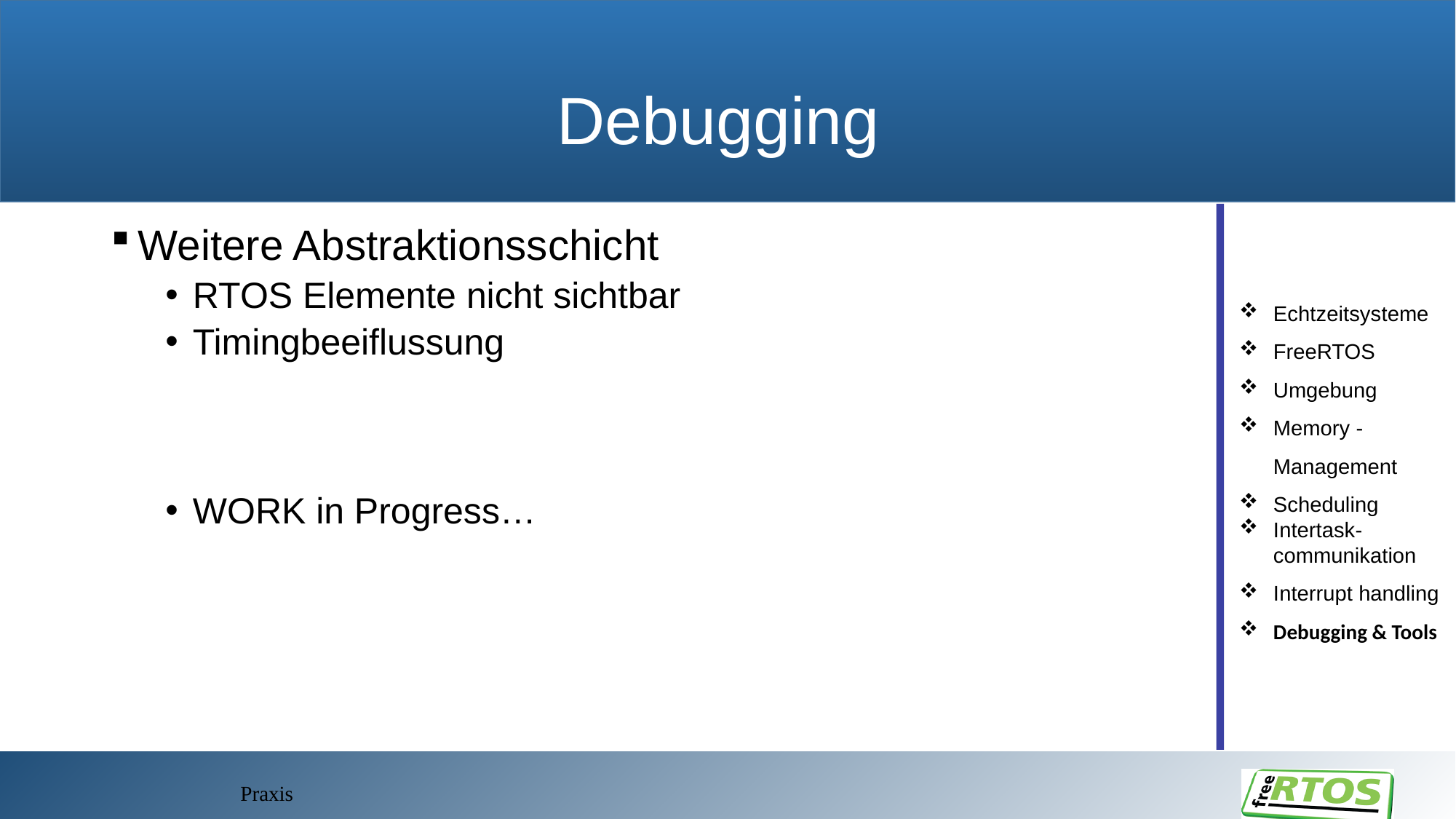

# Debugging
Echtzeitsysteme
FreeRTOS
Umgebung
Memory - Management
Scheduling
Intertask-communikation
Interrupt handling
Debugging & Tools
Weitere Abstraktionsschicht
RTOS Elemente nicht sichtbar
Timingbeeiflussung

WORK in Progress…
Praxis